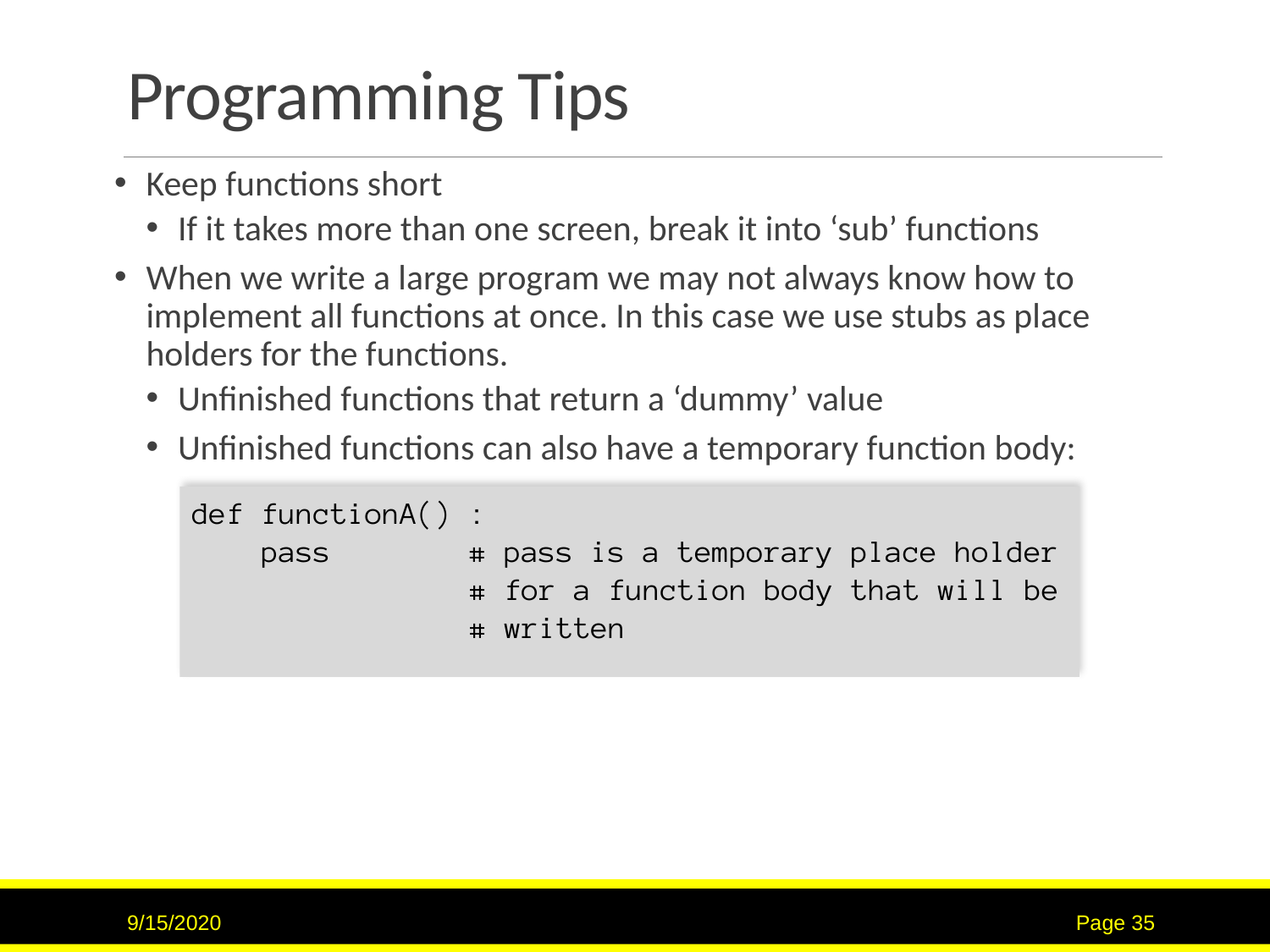

# Programming Tips
Keep functions short
If it takes more than one screen, break it into ‘sub’ functions
When we write a large program we may not always know how to implement all functions at once. In this case we use stubs as place holders for the functions.
Unfinished functions that return a ‘dummy’ value
Unfinished functions can also have a temporary function body:

def functionA() :
    pass        # pass is a temporary place holder
                # for a function body that will be
                # written
9/15/2020
Page 35